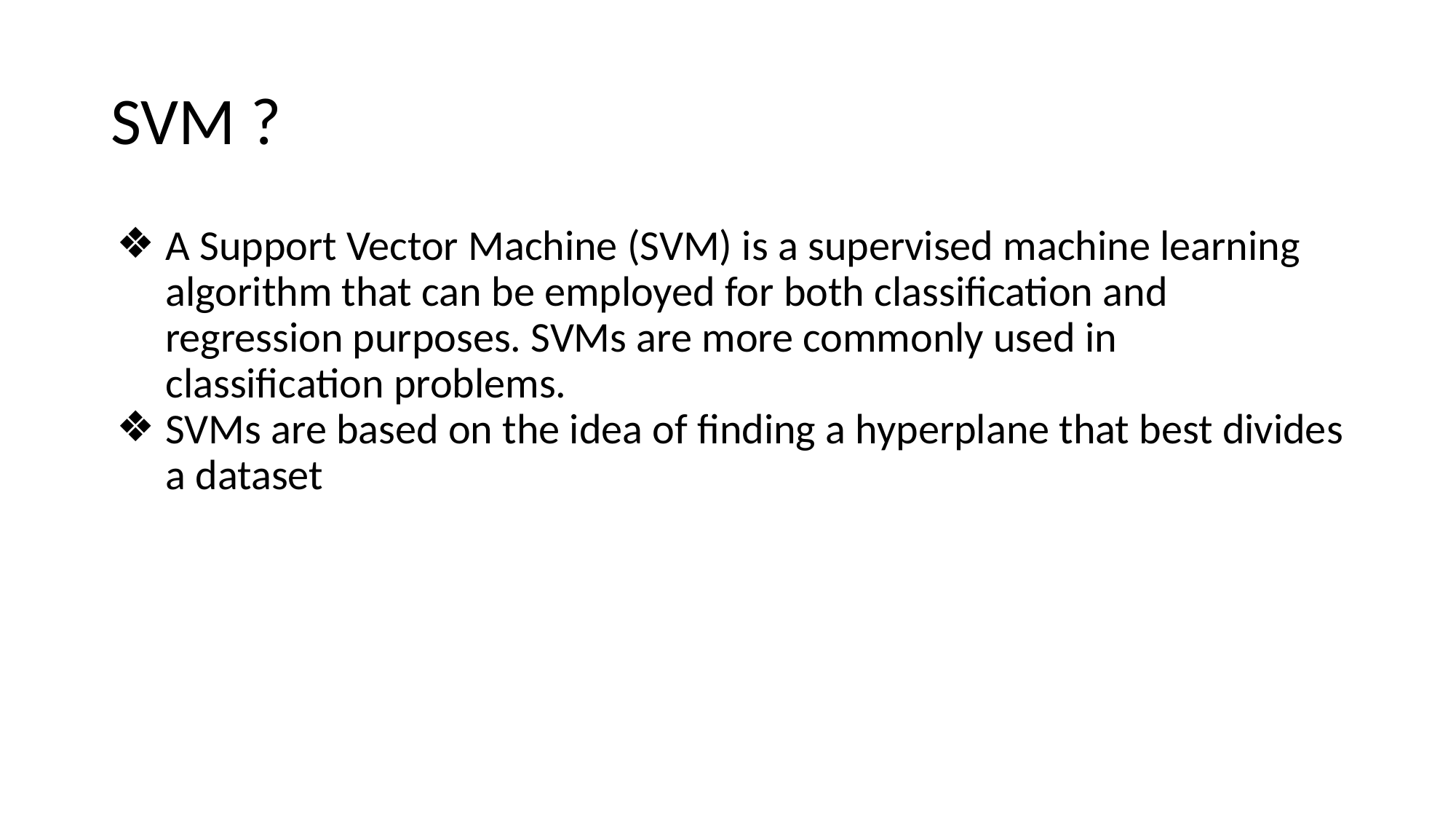

# SVM ?
A Support Vector Machine (SVM) is a supervised machine learning algorithm that can be employed for both classification and regression purposes. SVMs are more commonly used in classification problems.
SVMs are based on the idea of finding a hyperplane that best divides a dataset